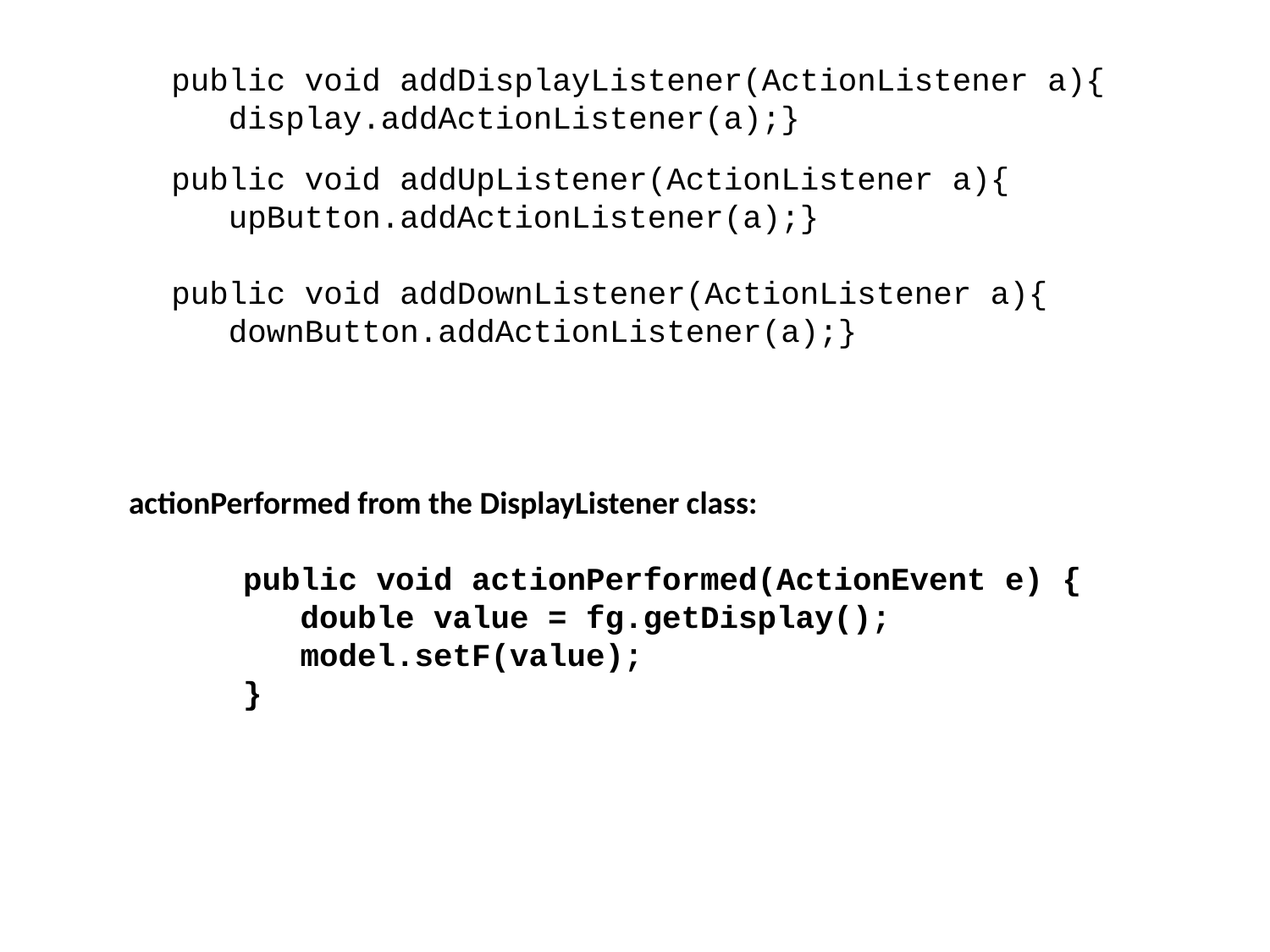

public void addDisplayListener(ActionListener a){
   display.addActionListener(a);}

public void addUpListener(ActionListener a){
   upButton.addActionListener(a);}

public void addDownListener(ActionListener a){
   downButton.addActionListener(a);}

actionPerformed from the DisplayListener class:

      public void actionPerformed(ActionEvent e) {
         double value = fg.getDisplay();
         model.setF(value);
      }